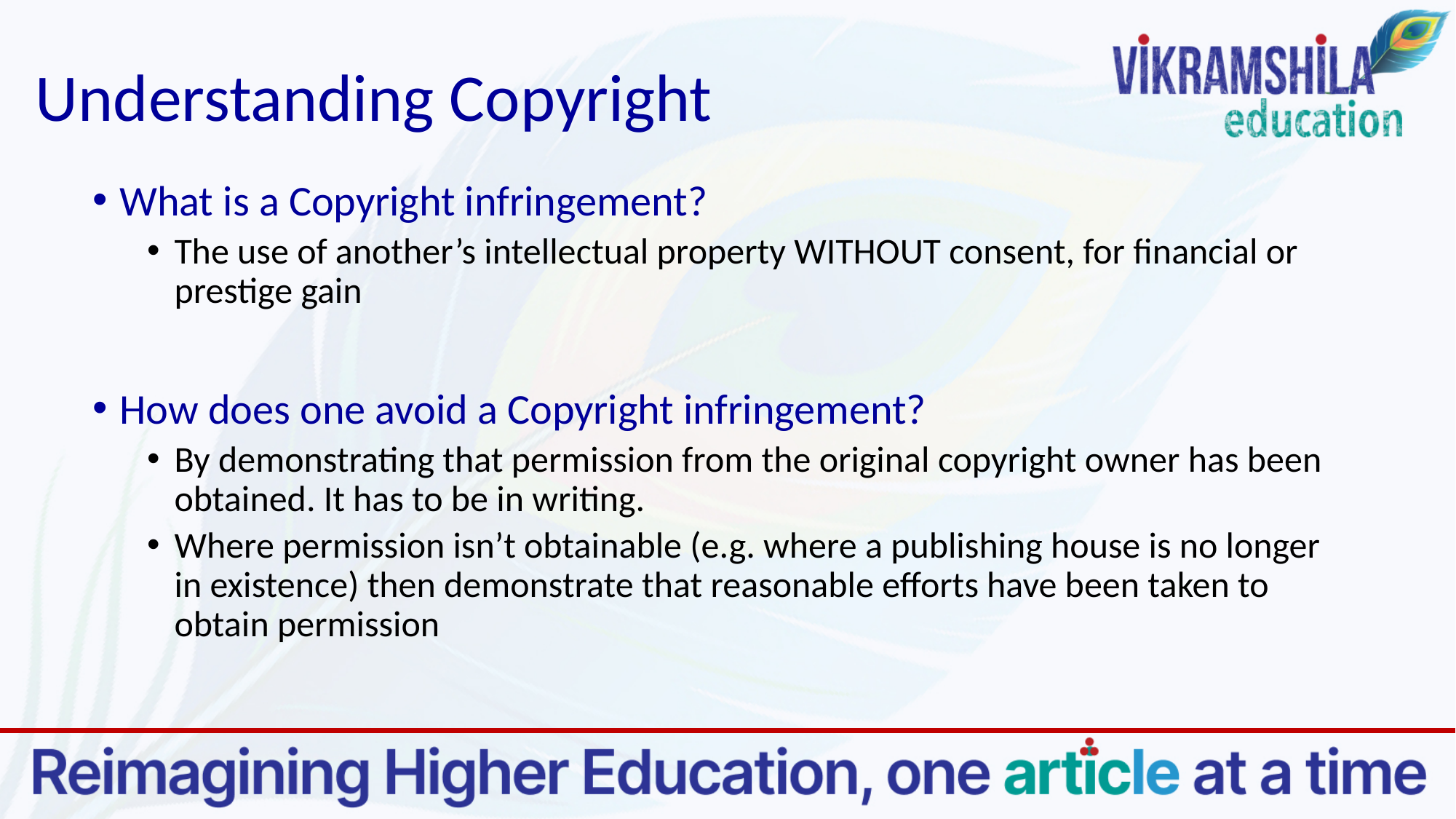

# Understanding Copyright
What is a Copyright infringement?
The use of another’s intellectual property WITHOUT consent, for financial or prestige gain

How does one avoid a Copyright infringement?
By demonstrating that permission from the original copyright owner has been obtained. It has to be in writing.
Where permission isn’t obtainable (e.g. where a publishing house is no longer in existence) then demonstrate that reasonable efforts have been taken to obtain permission